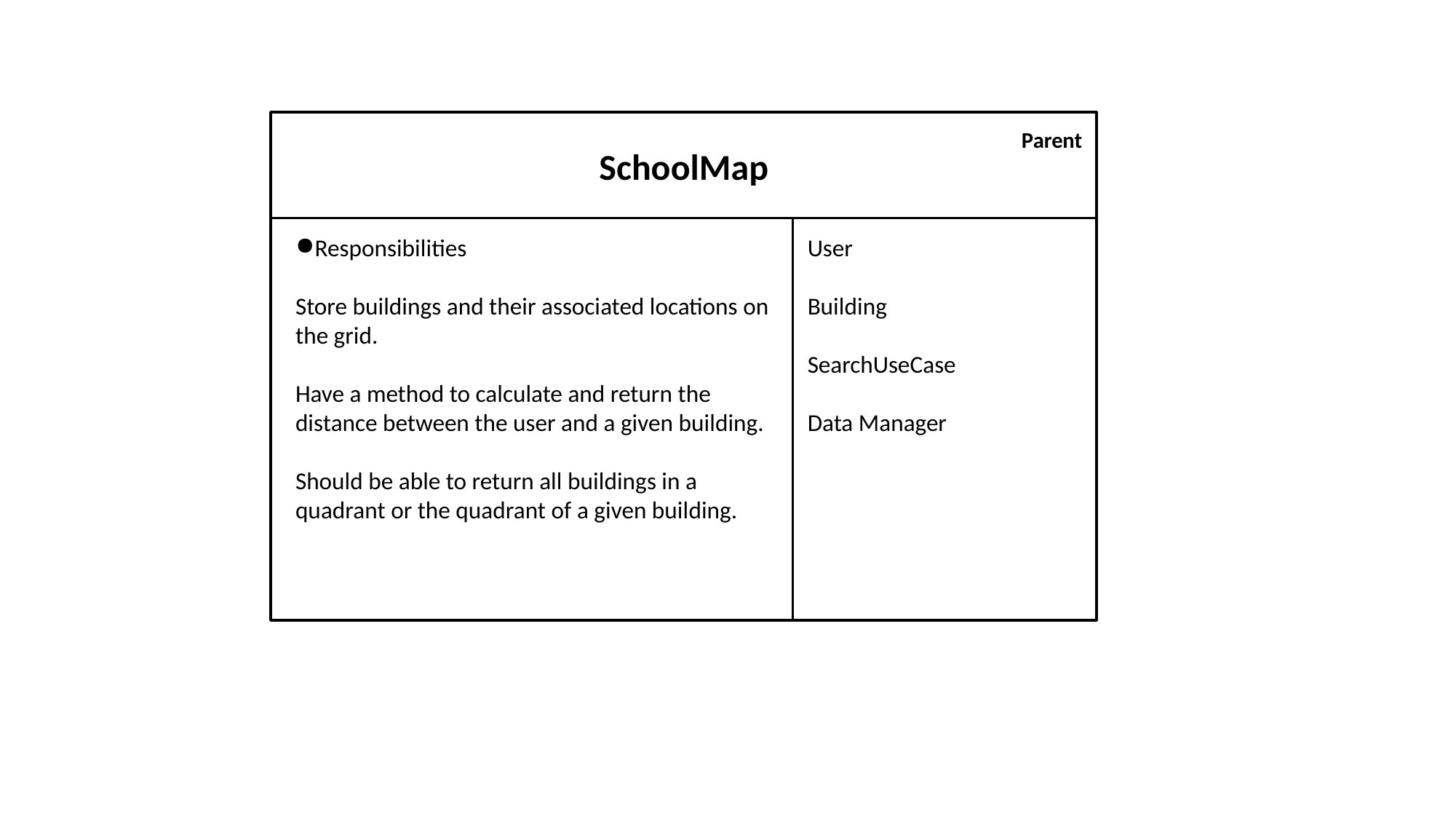

SchoolMap
Parent

Responsibilities

Store buildings and their associated locations on the grid.

Have a method to calculate and return the distance between the user and a given building.

Should be able to return all buildings in a quadrant or the quadrant of a given building.

User

Building

SearchUseCase

Data Manager